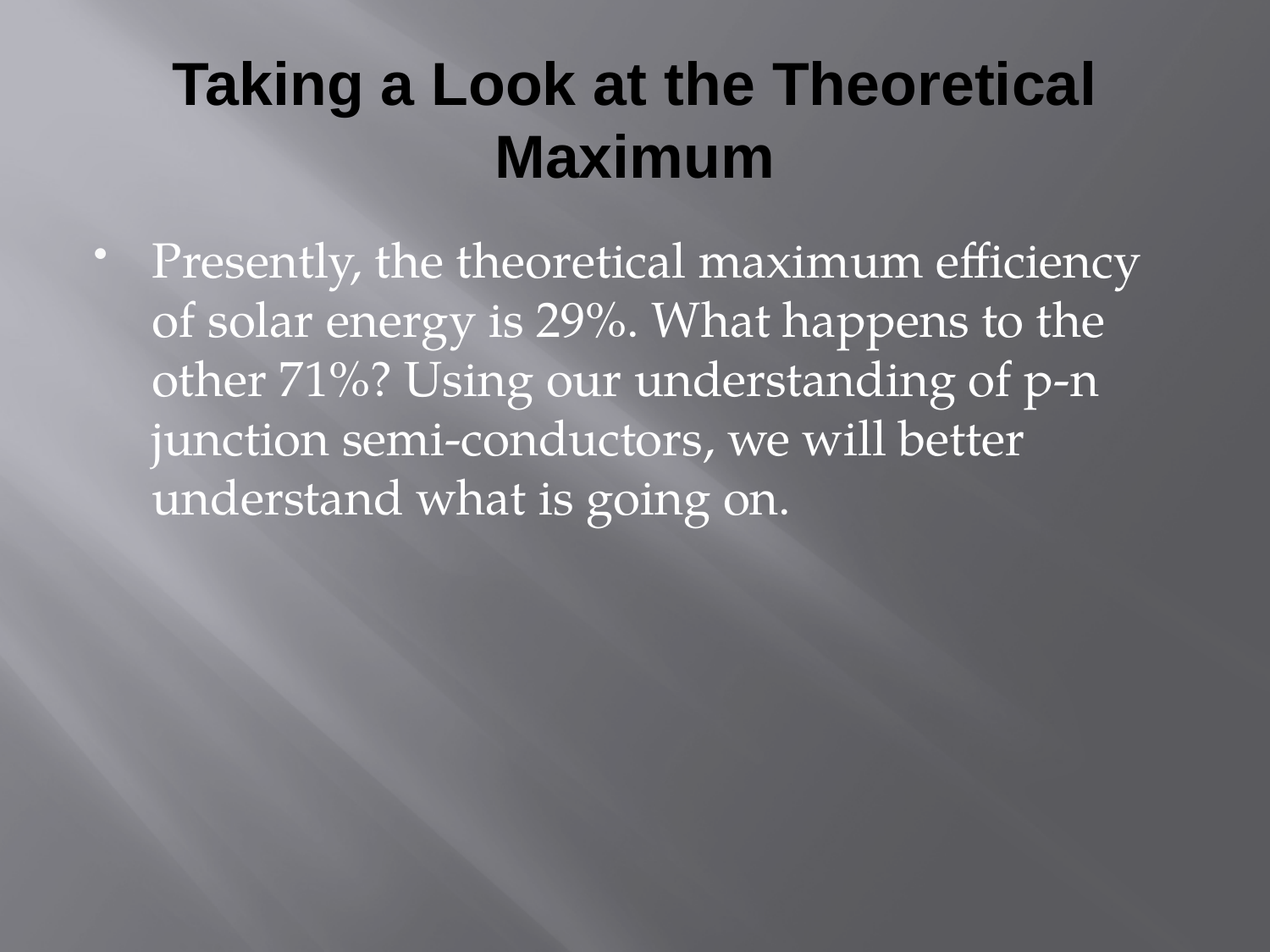

# Taking a Look at the Theoretical Maximum
Presently, the theoretical maximum efficiency of solar energy is 29%. What happens to the other 71%? Using our understanding of p-n junction semi-conductors, we will better understand what is going on.